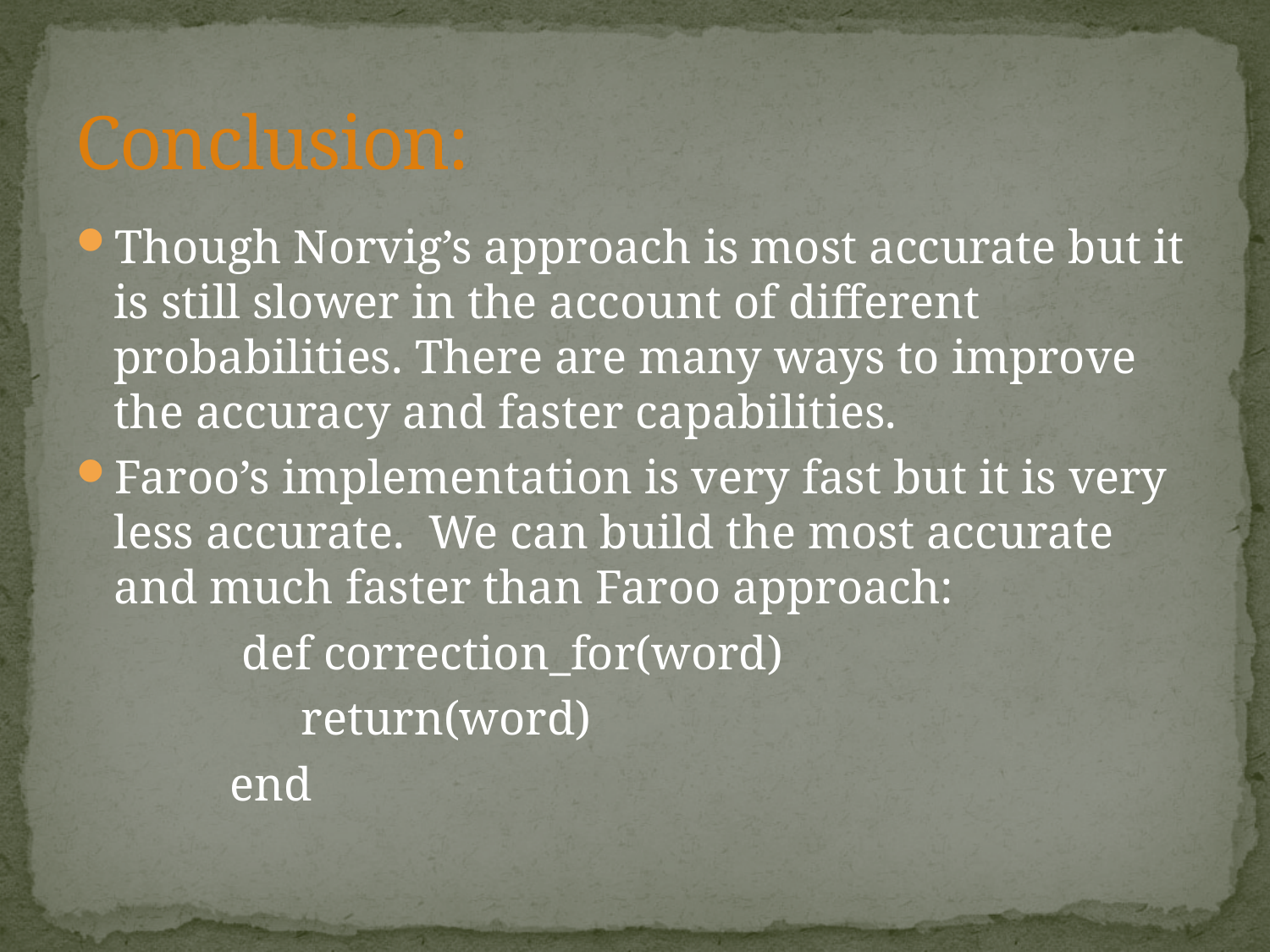

# Conclusion:
Though Norvig’s approach is most accurate but it is still slower in the account of different probabilities. There are many ways to improve the accuracy and faster capabilities.
Faroo’s implementation is very fast but it is very less accurate.  We can build the most accurate and much faster than Faroo approach:
              def correction_for(word)
                   return(word)
             end